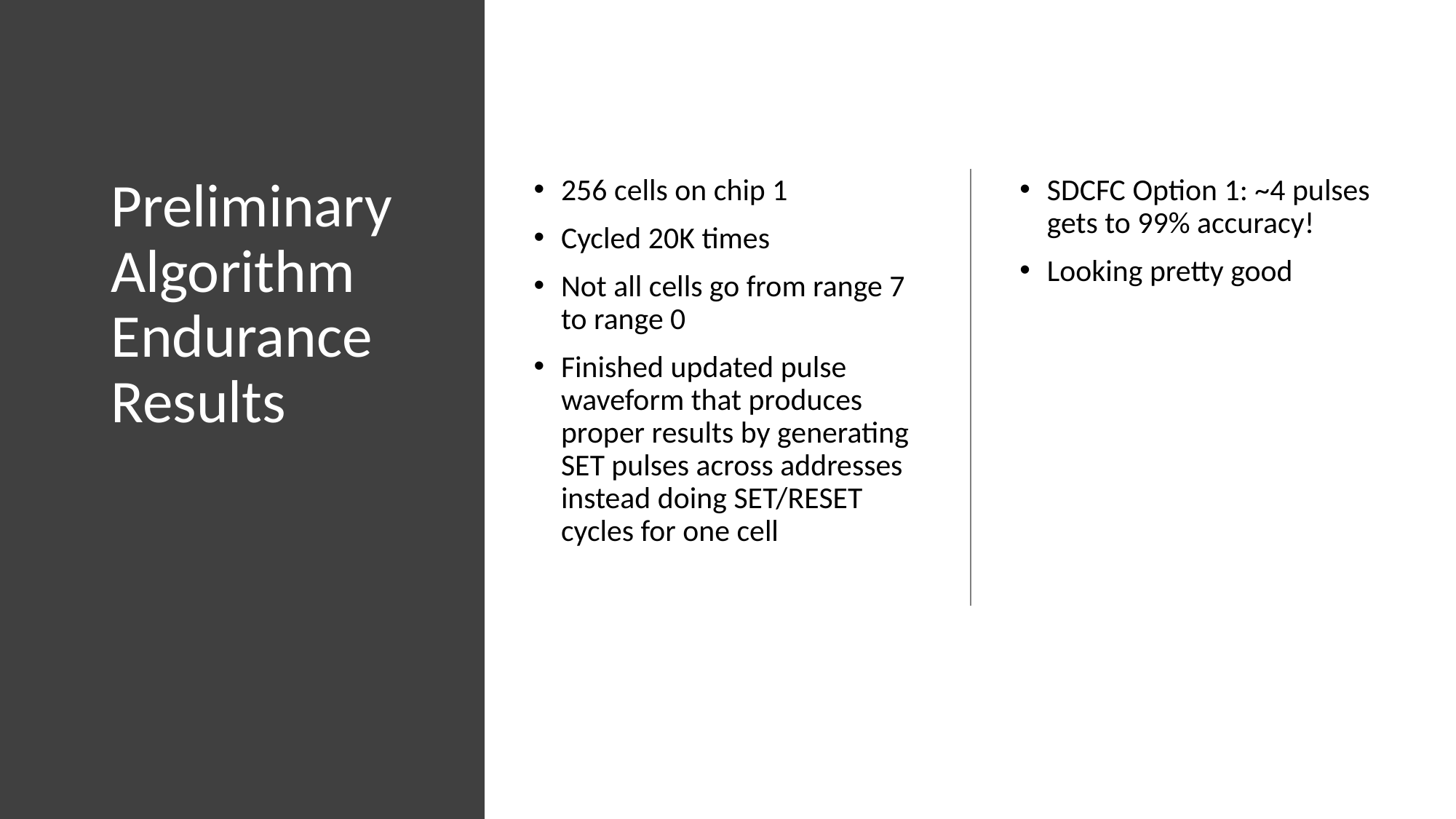

# Preliminary Algorithm Endurance Results
256 cells on chip 1
Cycled 20K times
Not all cells go from range 7 to range 0
Finished updated pulse waveform that produces proper results by generating SET pulses across addresses instead doing SET/RESET cycles for one cell
SDCFC Option 1: ~4 pulses gets to 99% accuracy!
Looking pretty good